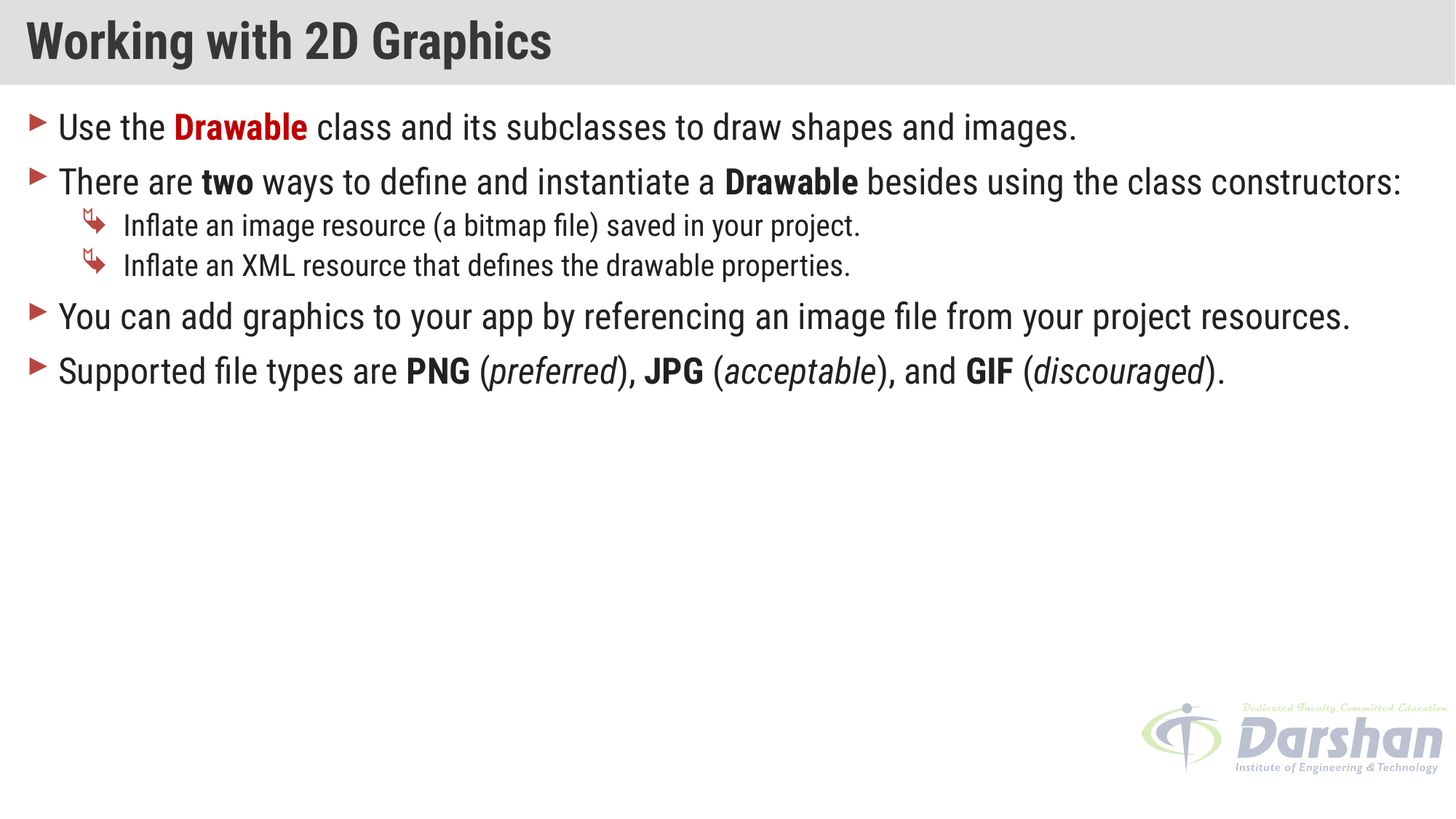

# Working with 2D Graphics
Use the Drawable class and its subclasses to draw shapes and images.
There are two ways to define and instantiate a Drawable besides using the class constructors:
Inflate an image resource (a bitmap file) saved in your project.
Inflate an XML resource that defines the drawable properties.
You can add graphics to your app by referencing an image file from your project resources.
Supported file types are PNG (preferred), JPG (acceptable), and GIF (discouraged).